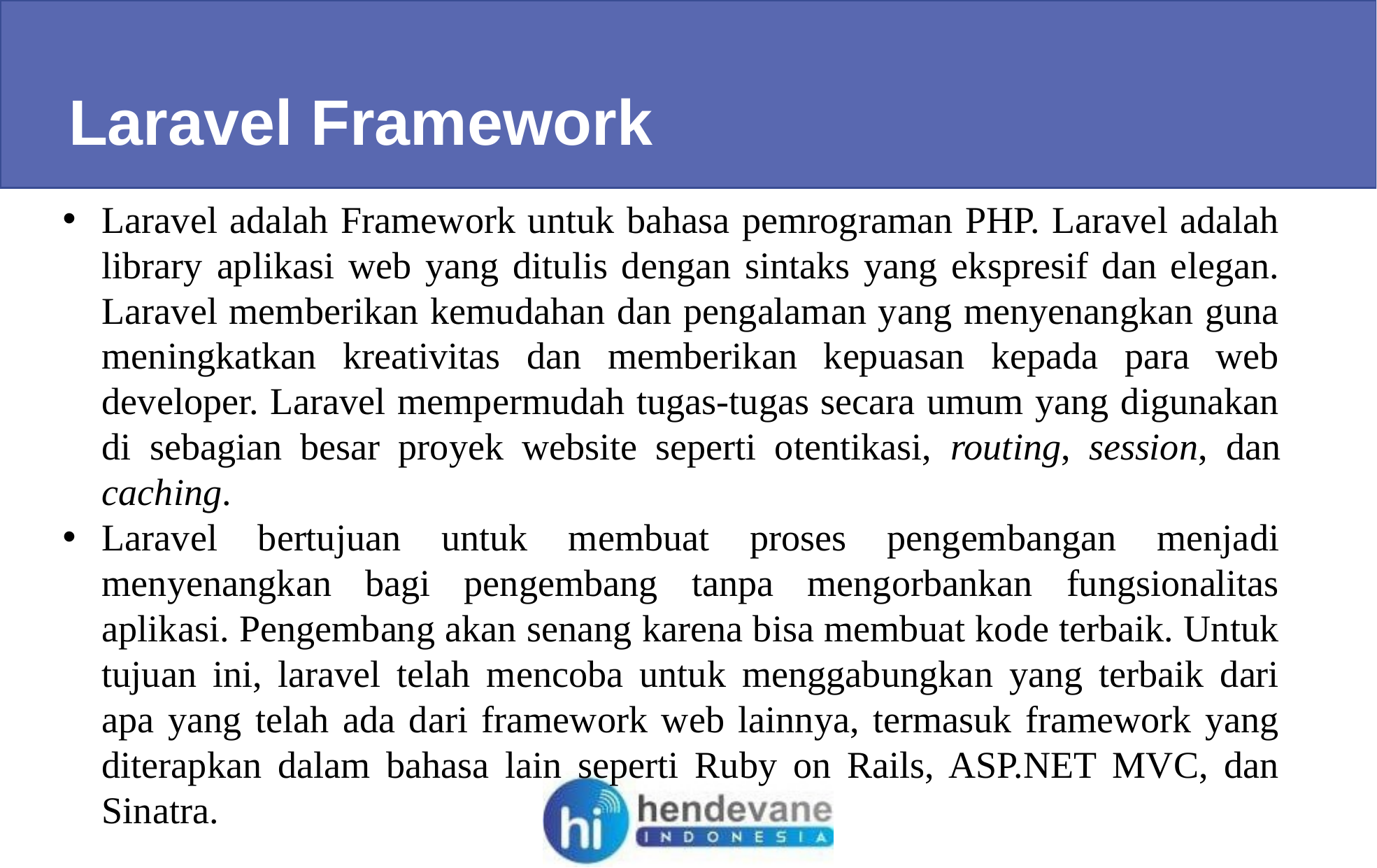

Laravel Framework
Laravel adalah Framework untuk bahasa pemrograman PHP. Laravel adalah library aplikasi web yang ditulis dengan sintaks yang ekspresif dan elegan. Laravel memberikan kemudahan dan pengalaman yang menyenangkan guna meningkatkan kreativitas dan memberikan kepuasan kepada para web developer. Laravel mempermudah tugas-tugas secara umum yang digunakan di sebagian besar proyek website seperti otentikasi, routing, session, dan caching.
Laravel bertujuan untuk membuat proses pengembangan menjadi menyenangkan bagi pengembang tanpa mengorbankan fungsionalitas aplikasi. Pengembang akan senang karena bisa membuat kode terbaik. Untuk tujuan ini, laravel telah mencoba untuk menggabungkan yang terbaik dari apa yang telah ada dari framework web lainnya, termasuk framework yang diterapkan dalam bahasa lain seperti Ruby on Rails, ASP.NET MVC, dan Sinatra.